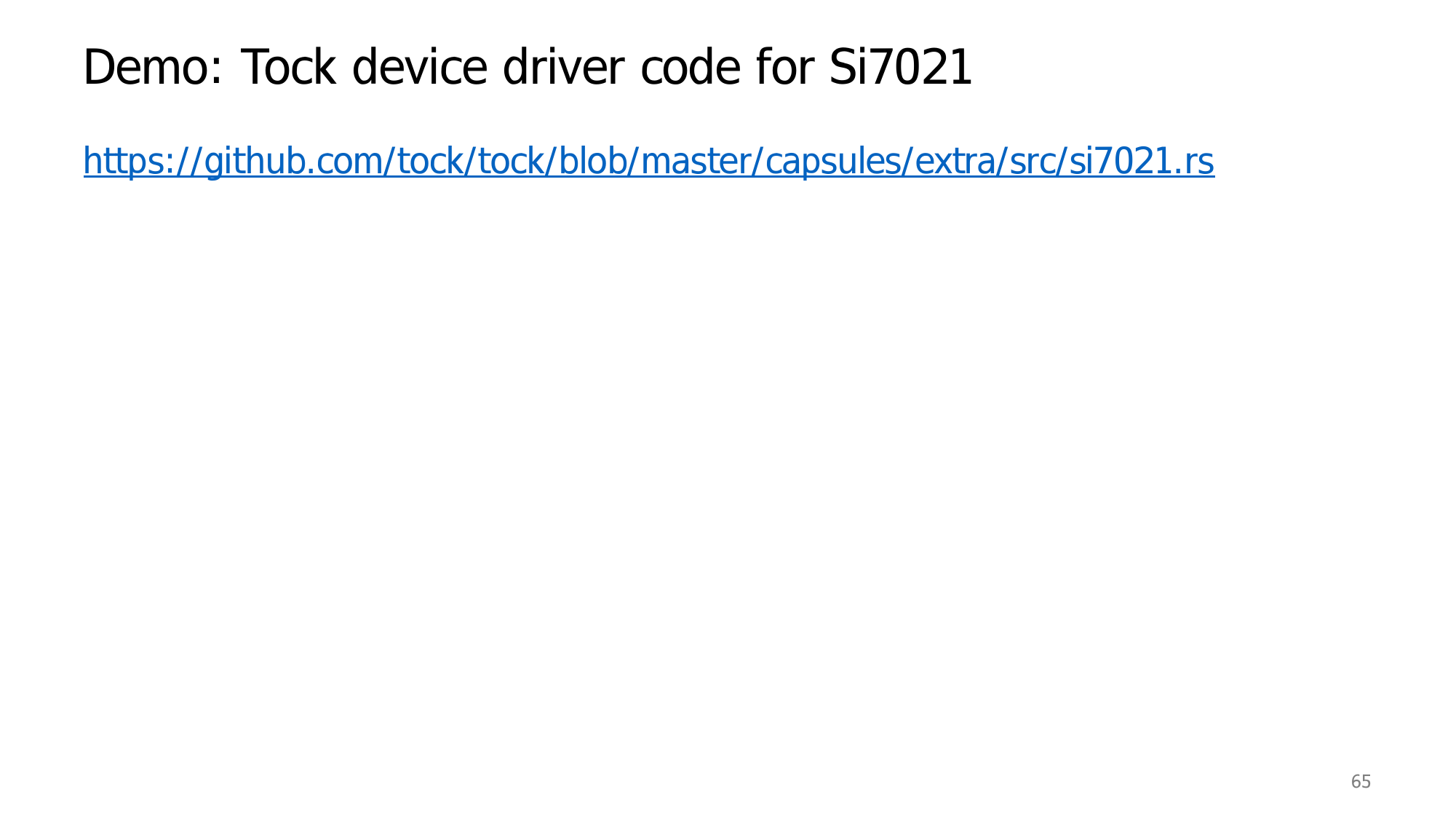

# Demo: Tock device driver code for Si7021
https://github.com/tock/tock/blob/master/capsules/extra/src/si7021.rs

65